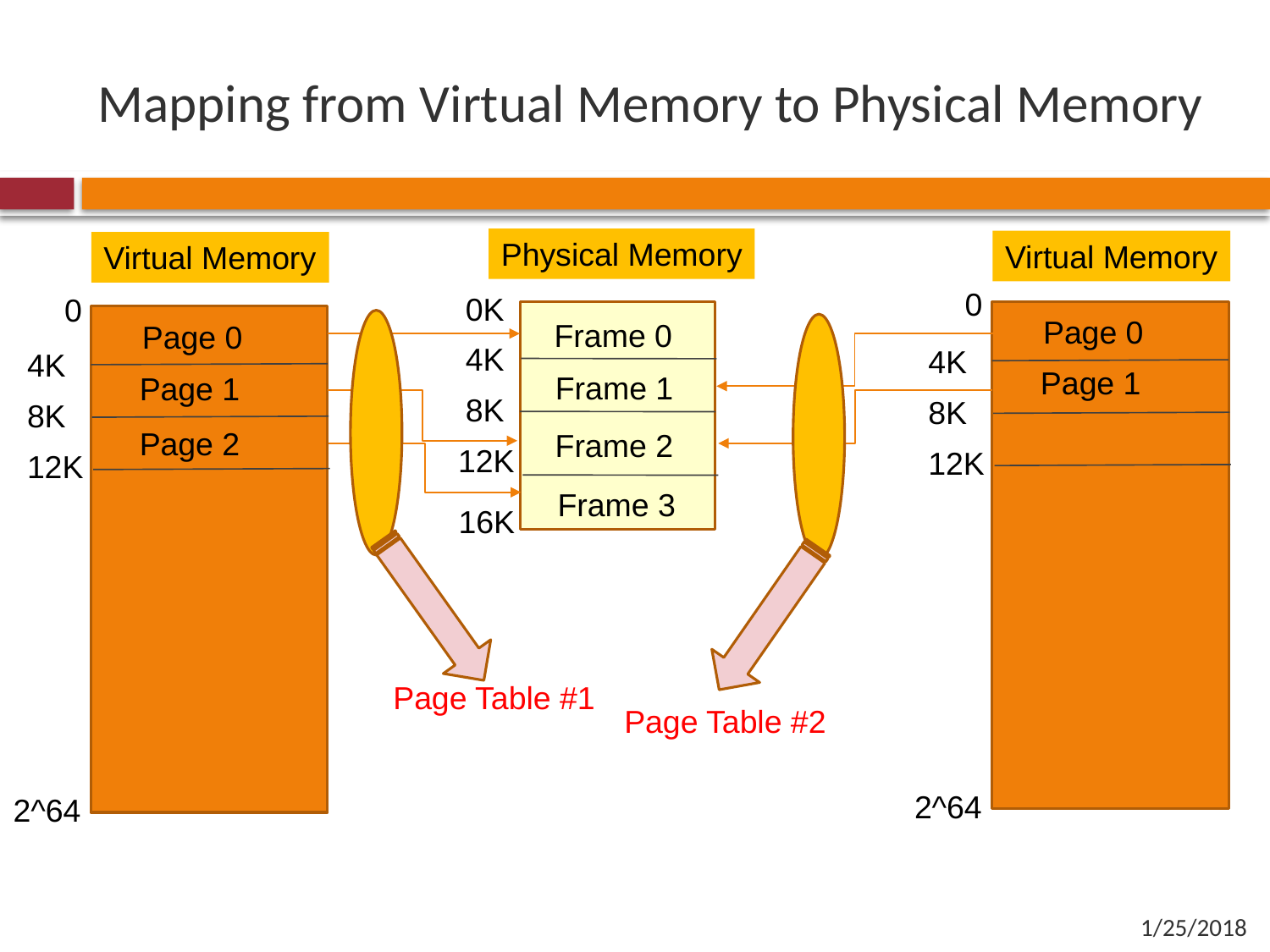

# Mapping from Virtual Memory to Physical Memory

Physical Memory
Virtual Memory
Virtual Memory
0
0K
0

Page 0
Frame 0

Page 0

4K
4K
4K
Page 1
Frame 1
Page 1
8K
8K
8K
Page 2
Frame 2
12K
12K
12K
Frame 3
16K

Page Table #1
Page Table #2
2^64
2^64
1/25/2018